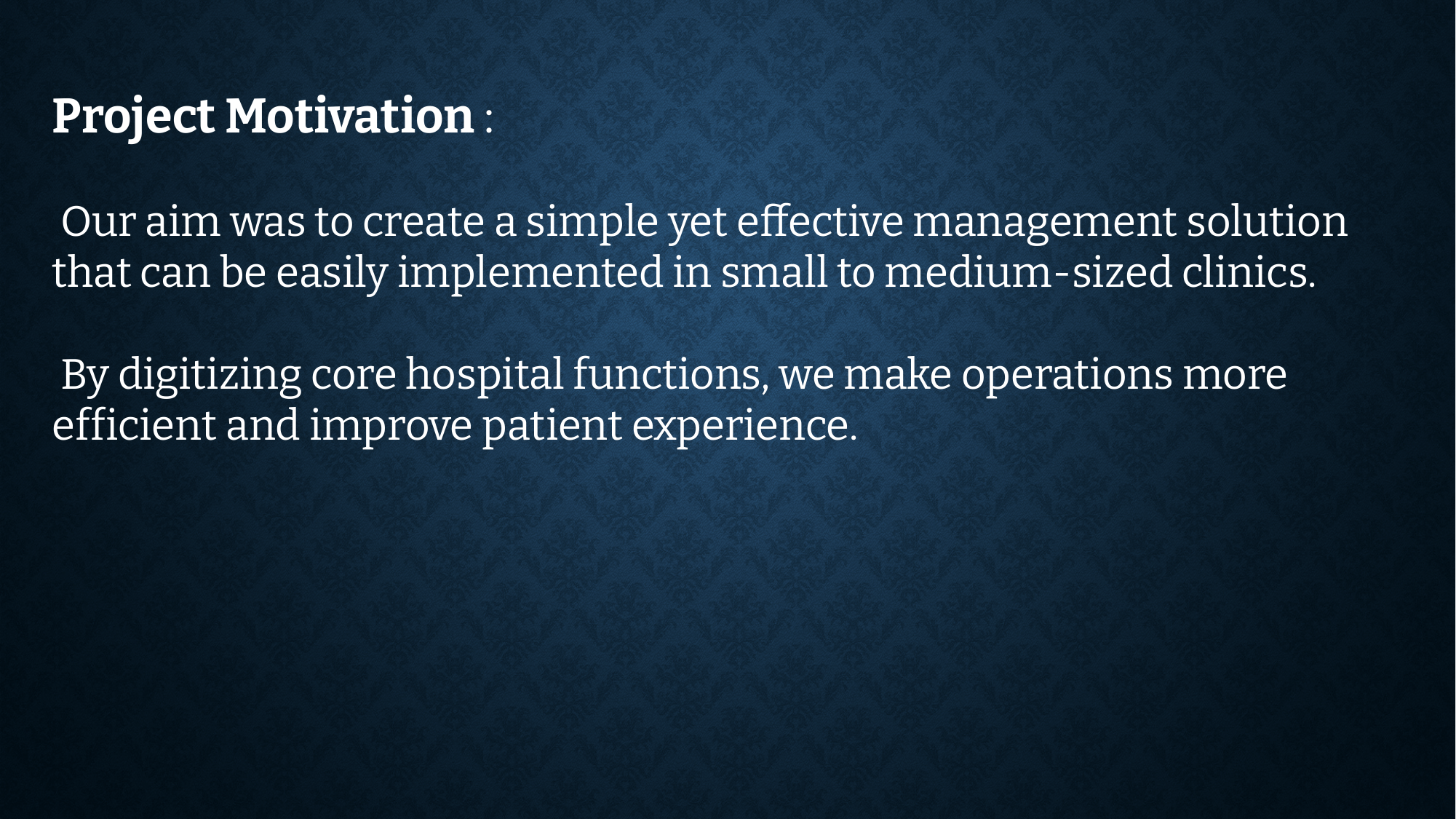

Project Motivation :

 Our aim was to create a simple yet effective management solution that can be easily implemented in small to medium-sized clinics.

 By digitizing core hospital functions, we make operations more efficient and improve patient experience.